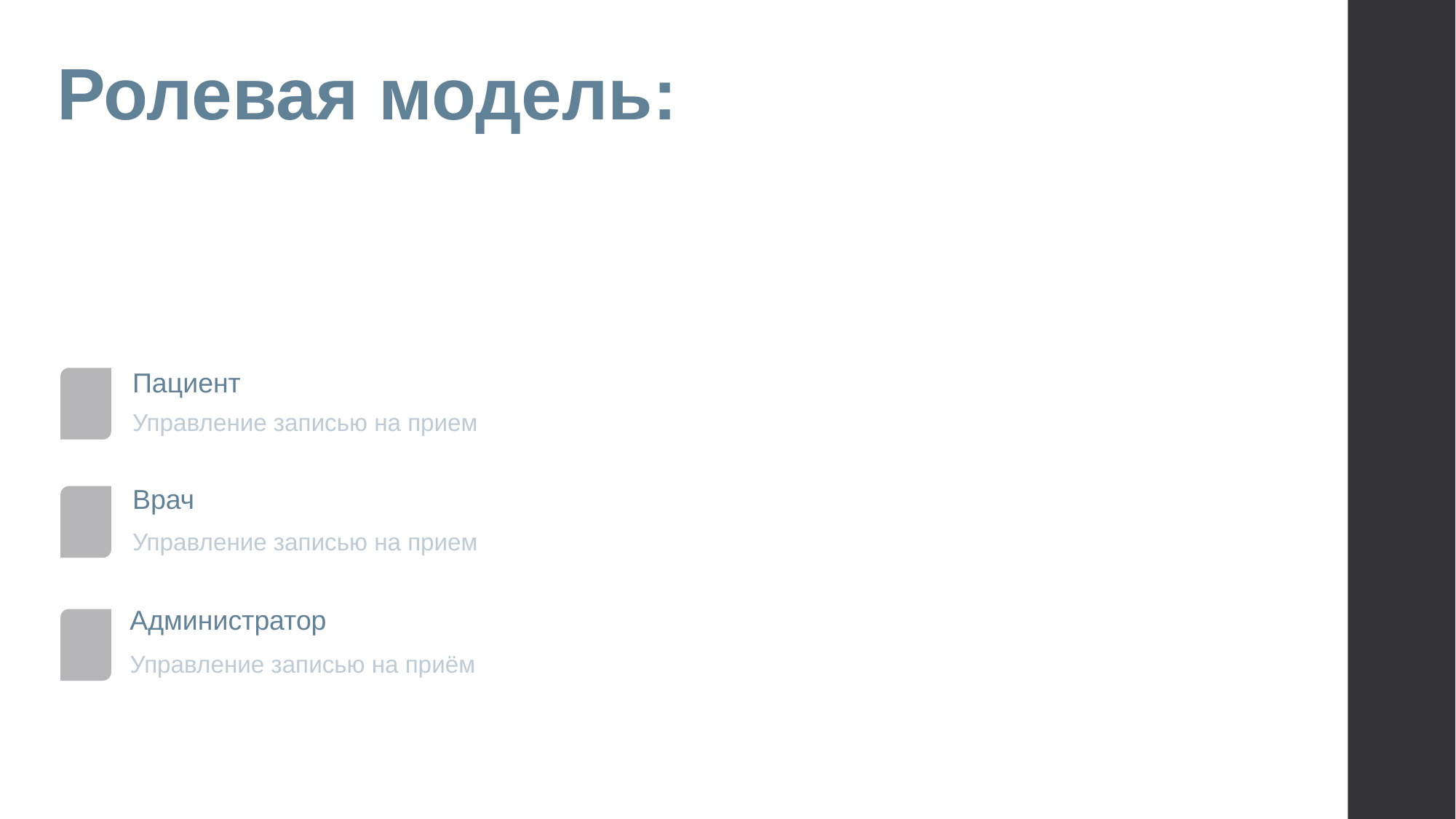

Ролевая модель:
Пациент

Управление записью на прием
Врач

Управление записью на прием
Администратор

Управление записью на приём